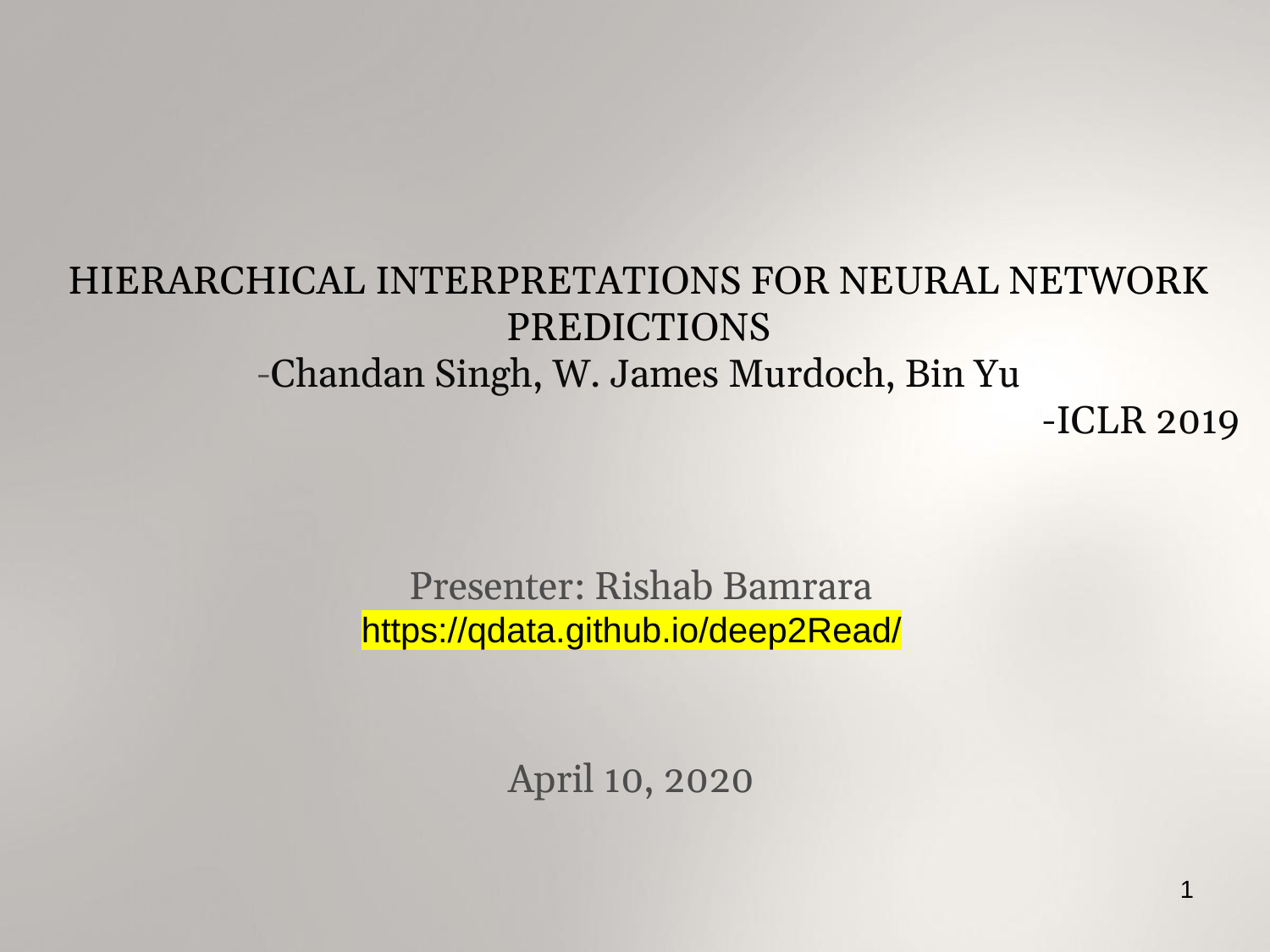

HIERARCHICAL INTERPRETATIONS FOR NEURAL NETWORK
PREDICTIONS
-Chandan Singh, W. James Murdoch, Bin Yu
-ICLR 2019
  Presenter: Rishab Bamrara
https://qdata.github.io/deep2Read/

April 10, 2020
1